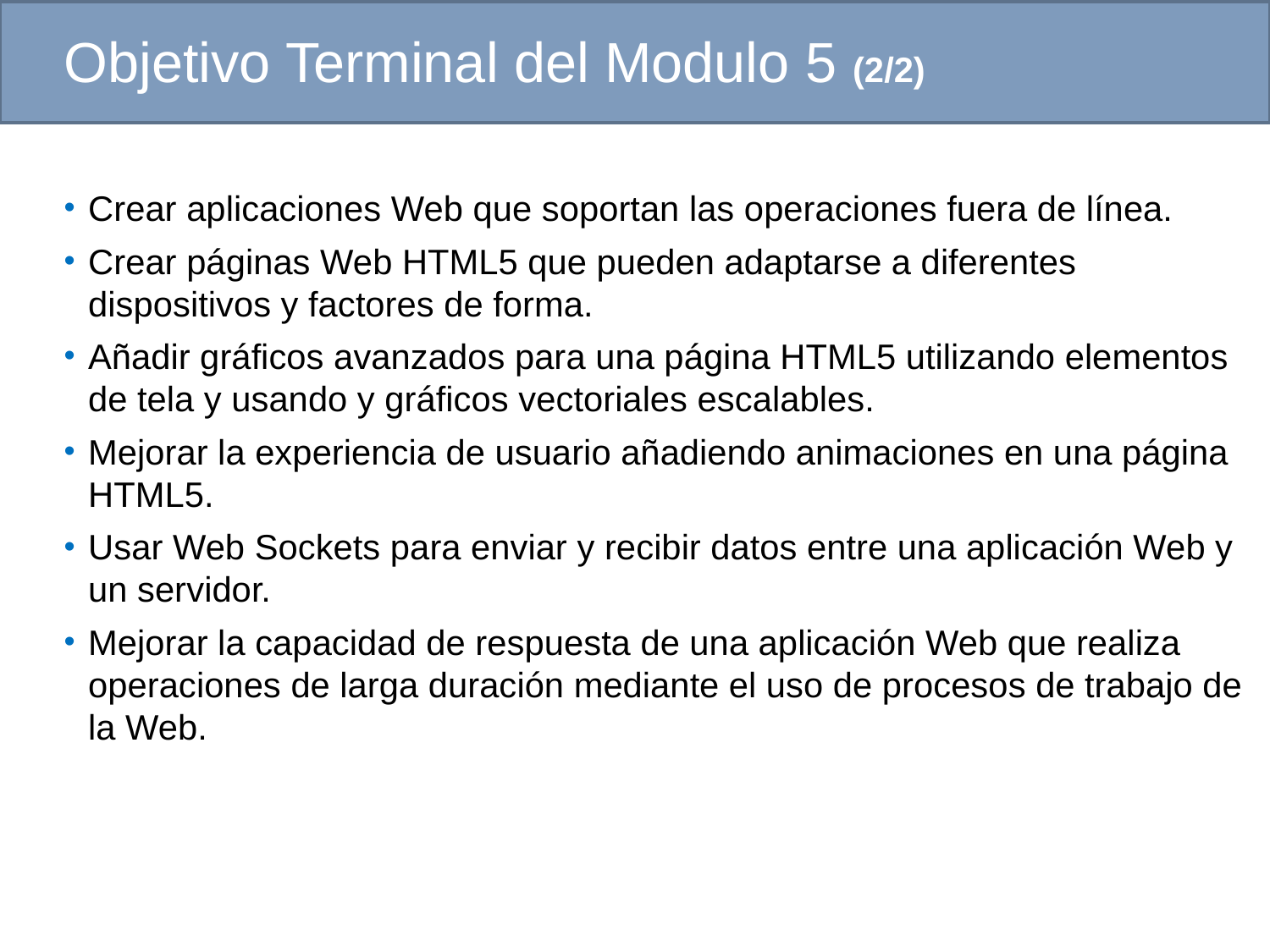

# Objetivo Terminal del Modulo 5 (2/2)
Crear aplicaciones Web que soportan las operaciones fuera de línea.
Crear páginas Web HTML5 que pueden adaptarse a diferentes dispositivos y factores de forma.
Añadir gráficos avanzados para una página HTML5 utilizando elementos de tela y usando y gráficos vectoriales escalables.
Mejorar la experiencia de usuario añadiendo animaciones en una página HTML5.
Usar Web Sockets para enviar y recibir datos entre una aplicación Web y un servidor.
Mejorar la capacidad de respuesta de una aplicación Web que realiza operaciones de larga duración mediante el uso de procesos de trabajo de la Web.